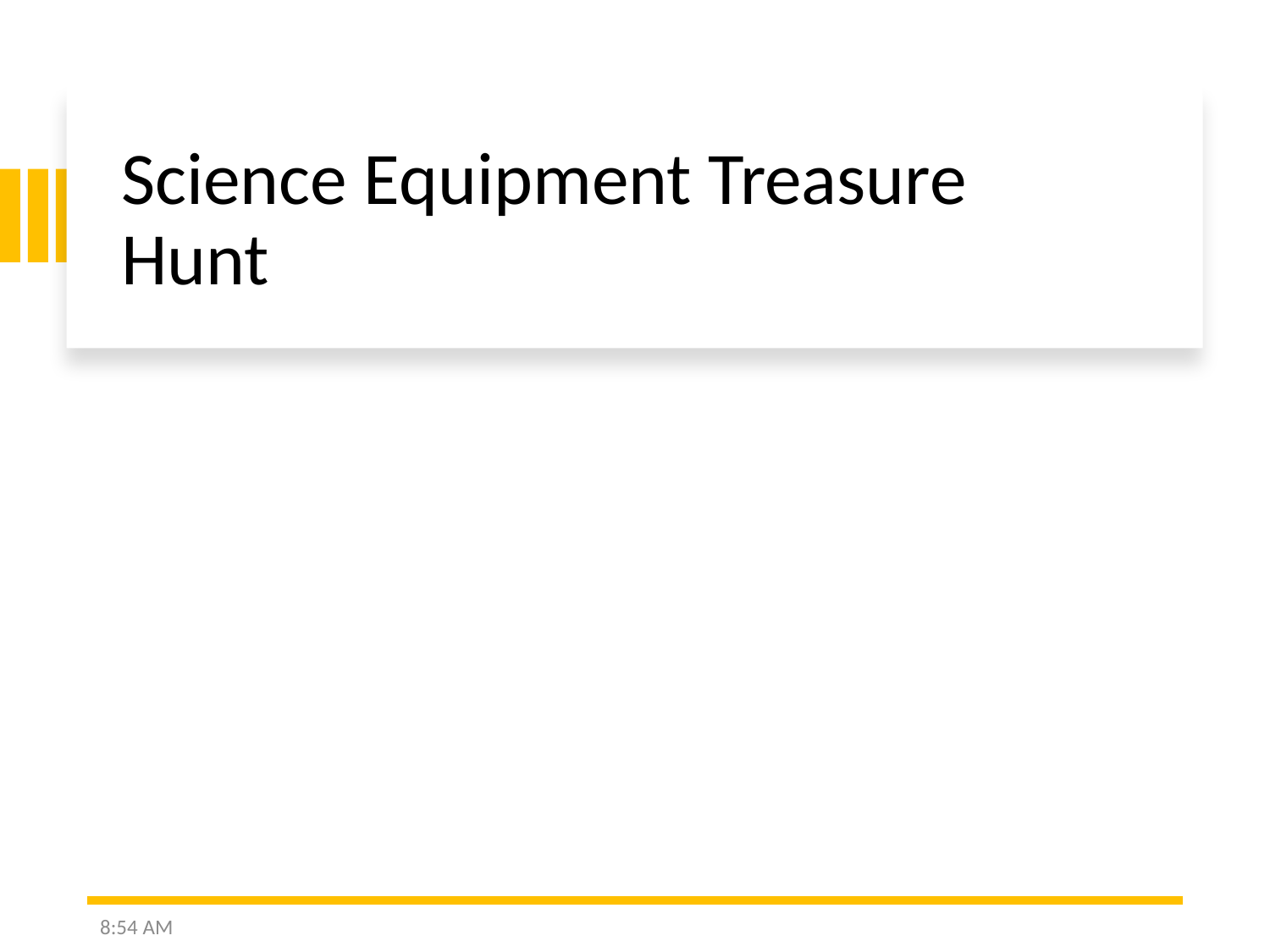

# Science Equipment Treasure Hunt

8:54 AM